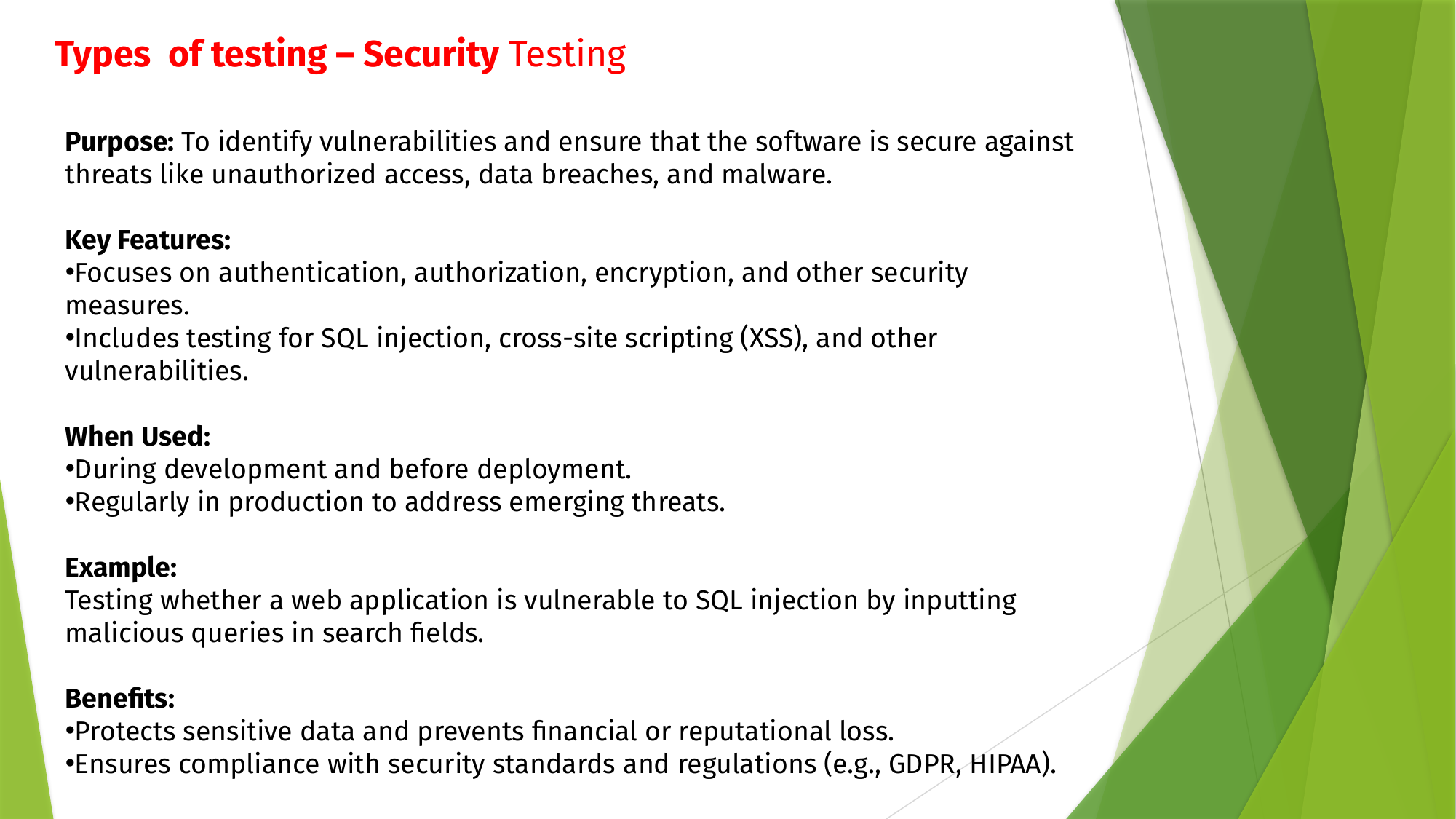

Types  of testing – Security Testing

Purpose: To identify vulnerabilities and ensure that the software is secure against threats like unauthorized access, data breaches, and malware.

Key Features:
Focuses on authentication, authorization, encryption, and other security measures.
Includes testing for SQL injection, cross-site scripting (XSS), and other vulnerabilities.

When Used:
During development and before deployment.
Regularly in production to address emerging threats.

Example:
Testing whether a web application is vulnerable to SQL injection by inputting malicious queries in search fields.

Benefits:
Protects sensitive data and prevents financial or reputational loss.
Ensures compliance with security standards and regulations (e.g., GDPR, HIPAA).